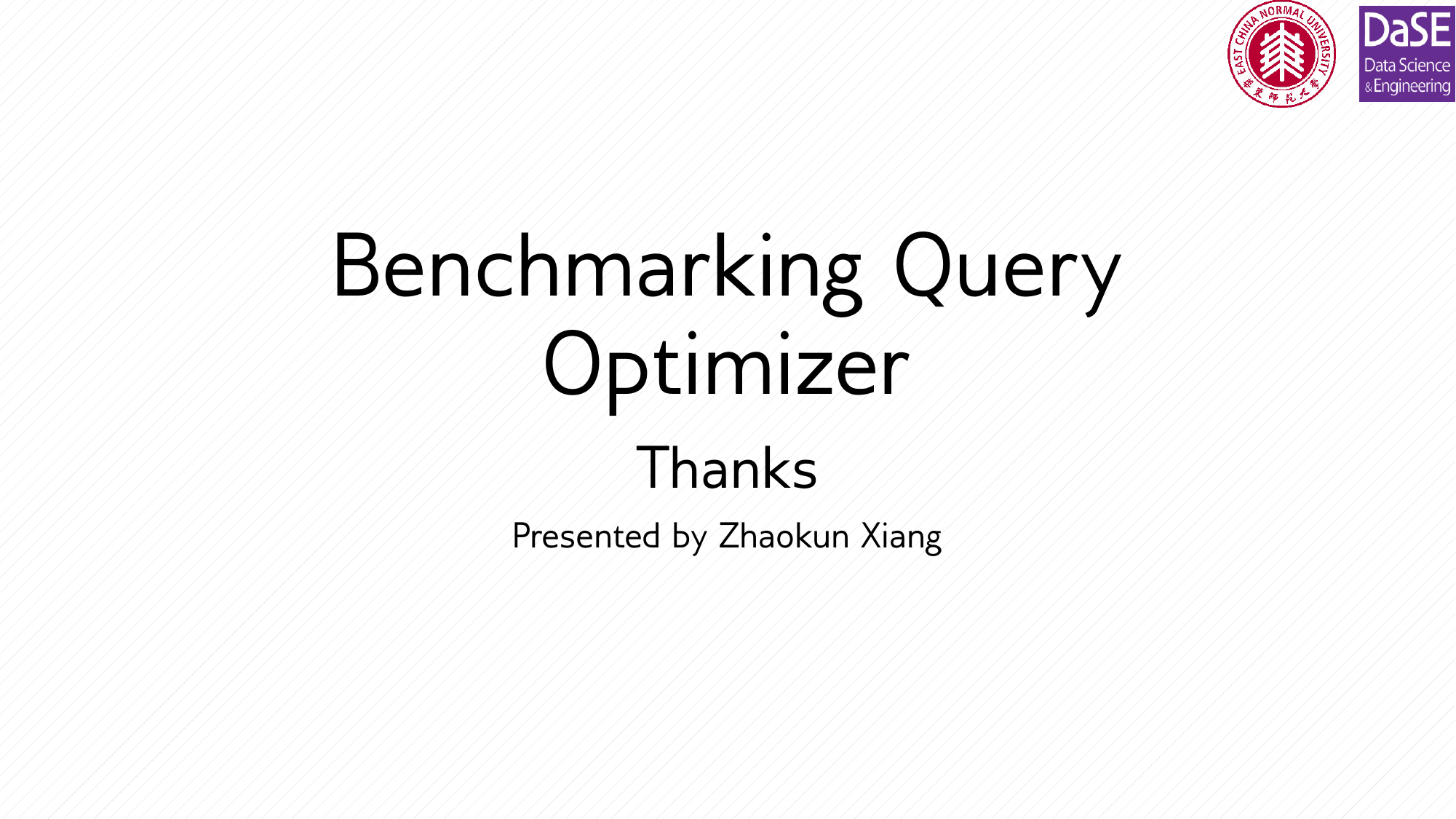

# Benchmarking Query Optimizer
Thanks
Presented by Zhaokun Xiang